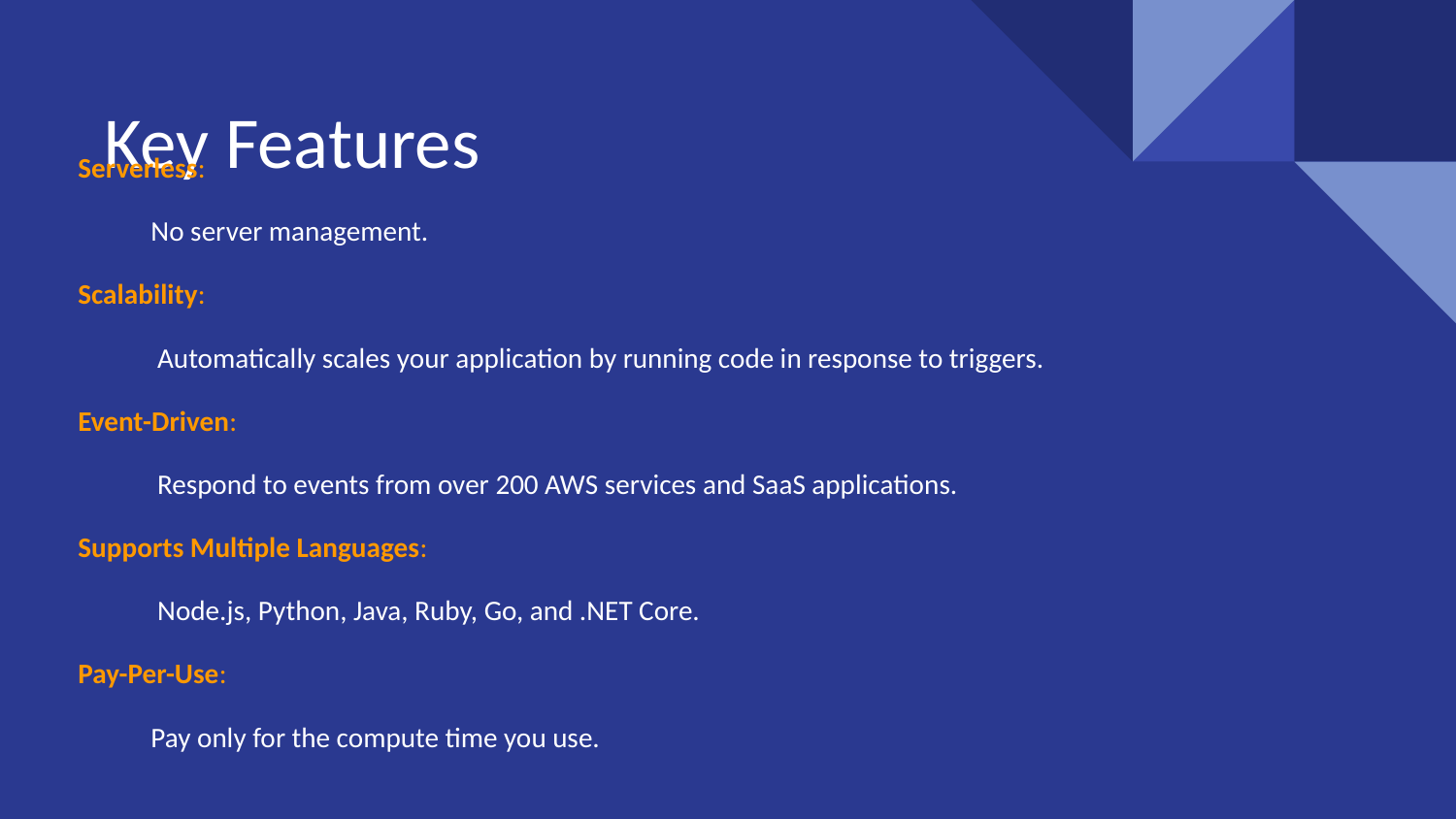

# Key Features
Serverless:
No server management.
Scalability:
 Automatically scales your application by running code in response to triggers.
Event-Driven:
 Respond to events from over 200 AWS services and SaaS applications.
Supports Multiple Languages:
 Node.js, Python, Java, Ruby, Go, and .NET Core.
Pay-Per-Use:
Pay only for the compute time you use.